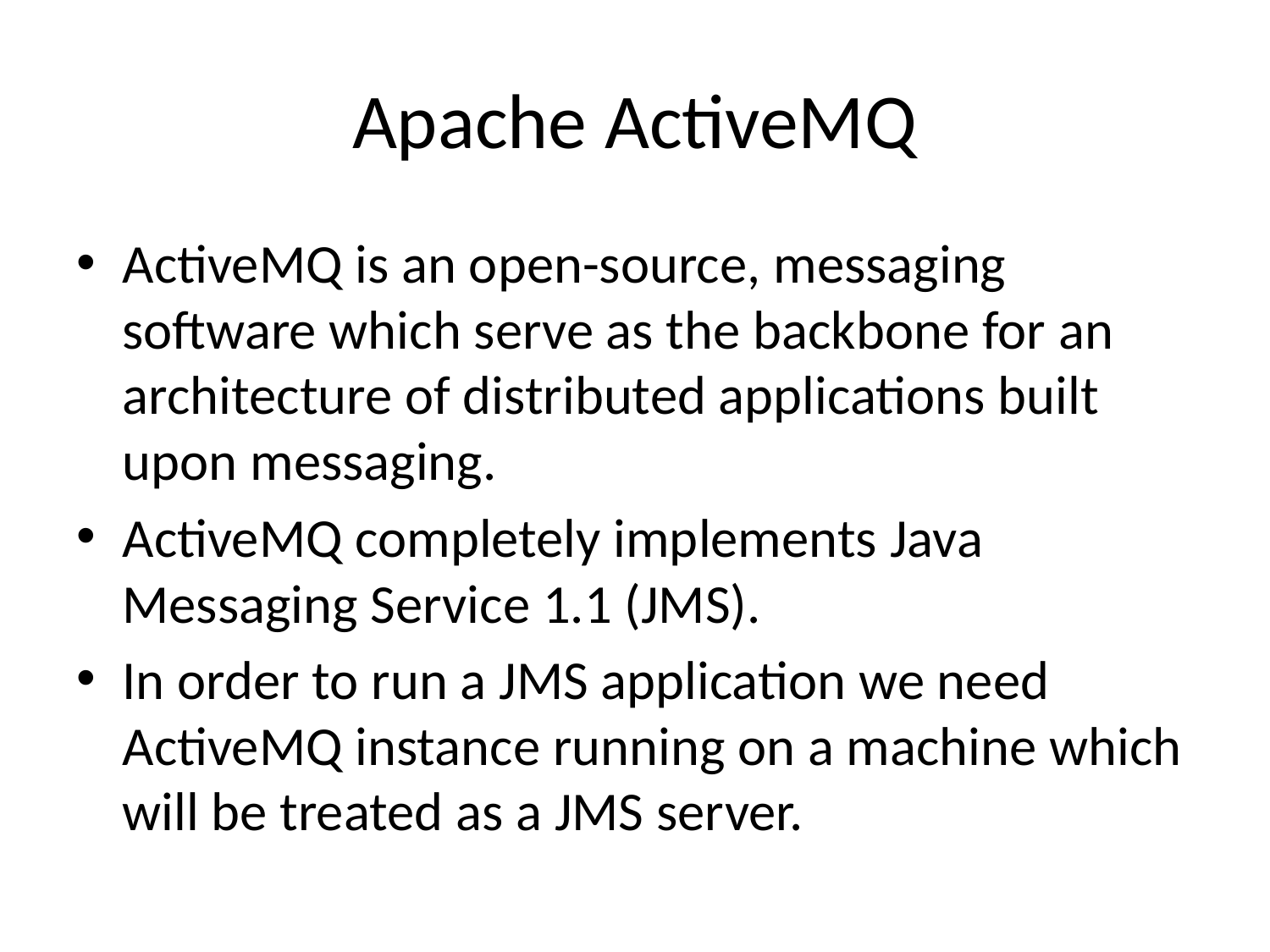

# Apache ActiveMQ
ActiveMQ is an open-source, messaging software which serve as the backbone for an architecture of distributed applications built upon messaging.
ActiveMQ completely implements Java Messaging Service 1.1 (JMS).
In order to run a JMS application we need ActiveMQ instance running on a machine which will be treated as a JMS server.